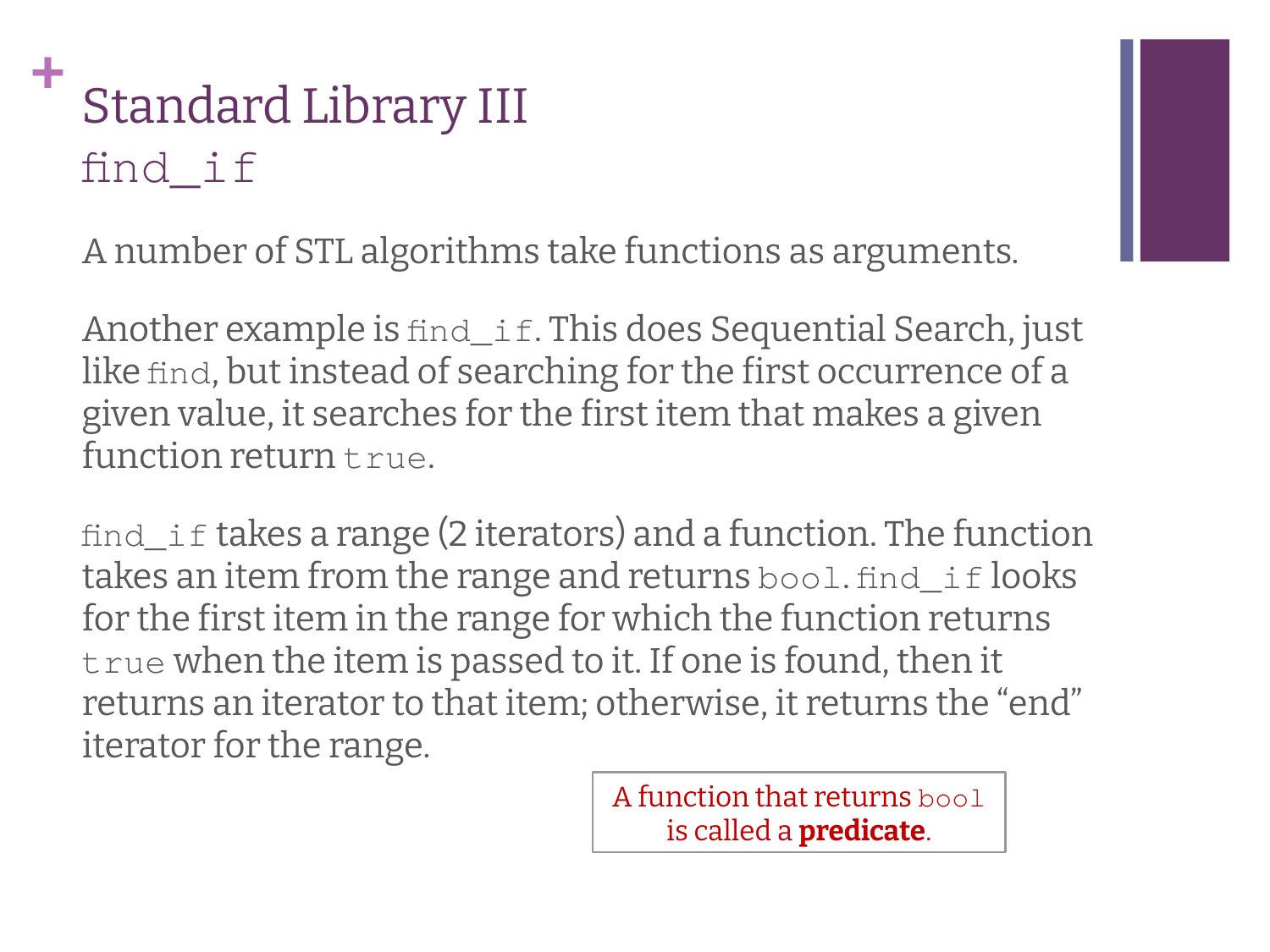

# Standard Library III find_if
A number of STL algorithms take functions as arguments.
Another example is find_if. This does Sequential Search, just like find, but instead of searching for the first occurrence of a given value, it searches for the first item that makes a given  function return true.
find_if takes a range (2 iterators) and a function. The function takes an item from the range and returns bool. find_if looks for the first item in the range for which the function returns  true when the item is passed to it. If one is found, then it returns an iterator to that item; otherwise, it returns the “end”  iterator for the range.
A function that returns bool is called a predicate.